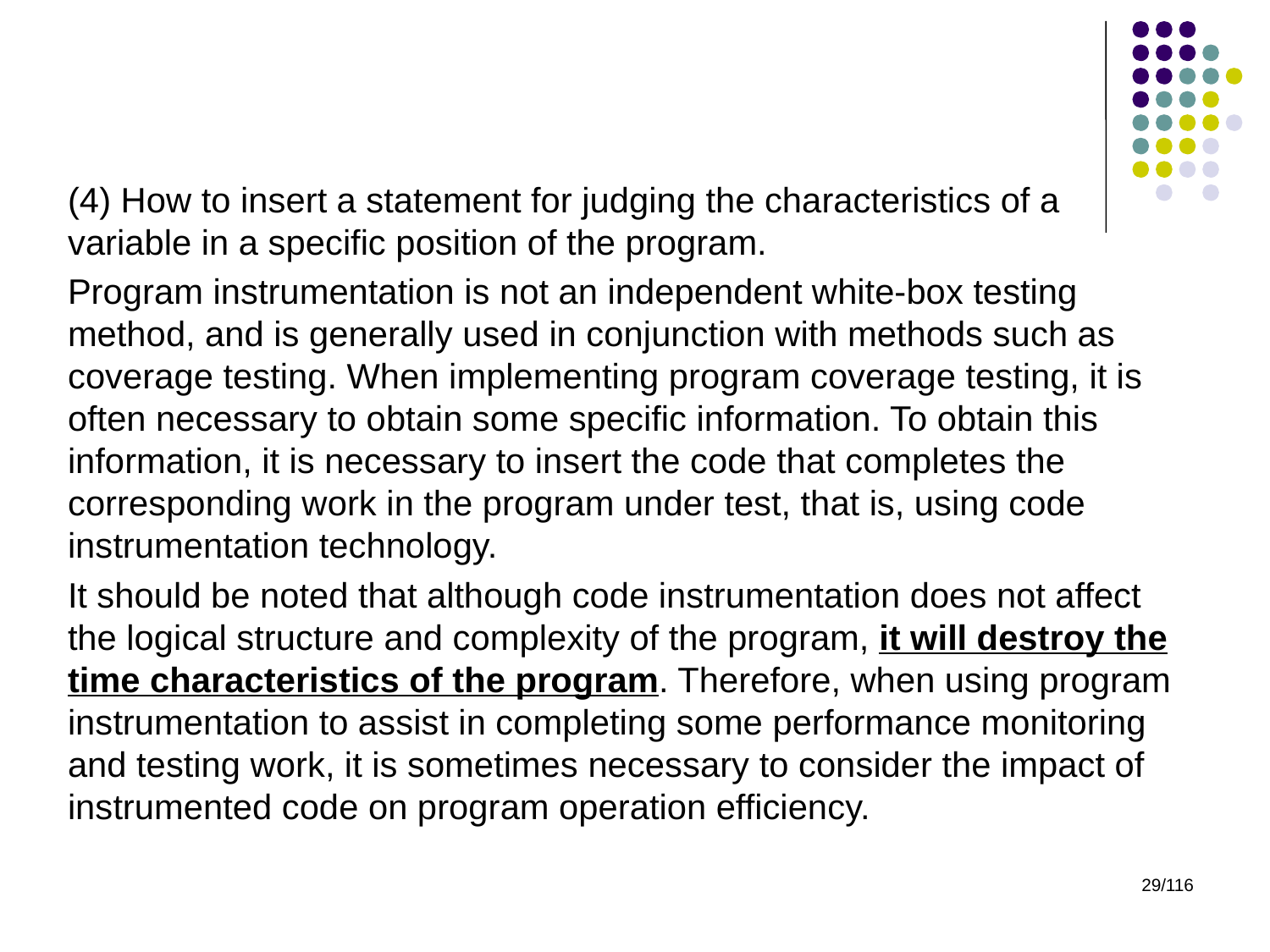

(4) How to insert a statement for judging the characteristics of a variable in a specific position of the program.
Program instrumentation is not an independent white-box testing method, and is generally used in conjunction with methods such as coverage testing. When implementing program coverage testing, it is often necessary to obtain some specific information. To obtain this information, it is necessary to insert the code that completes the corresponding work in the program under test, that is, using code instrumentation technology.
It should be noted that although code instrumentation does not affect the logical structure and complexity of the program, it will destroy the time characteristics of the program. Therefore, when using program instrumentation to assist in completing some performance monitoring and testing work, it is sometimes necessary to consider the impact of instrumented code on program operation efficiency.
29/116